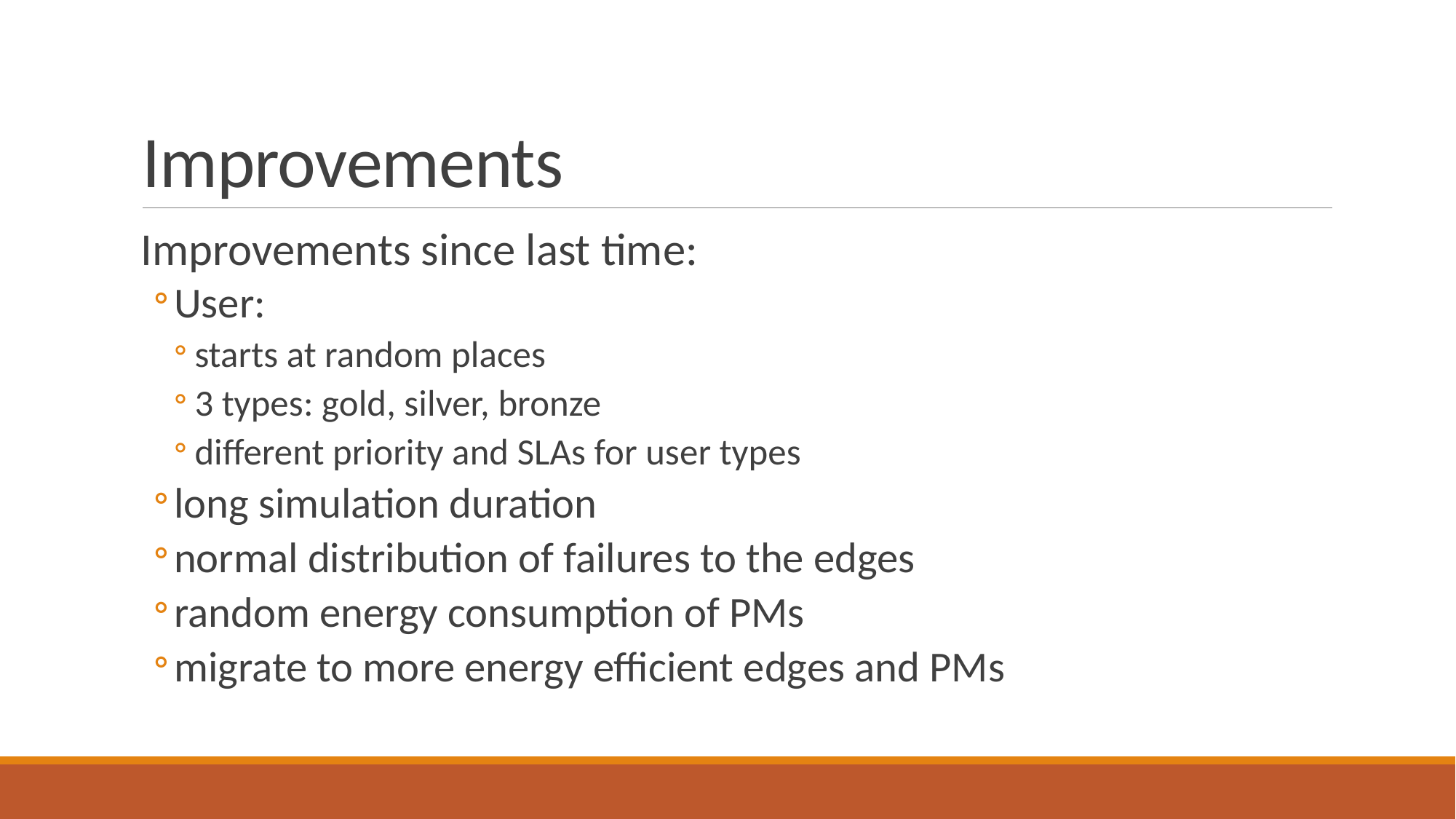

# Improvements
Improvements since last time:
User:
starts at random places
3 types: gold, silver, bronze
different priority and SLAs for user types
long simulation duration
normal distribution of failures to the edges
random energy consumption of PMs
migrate to more energy efficient edges and PMs